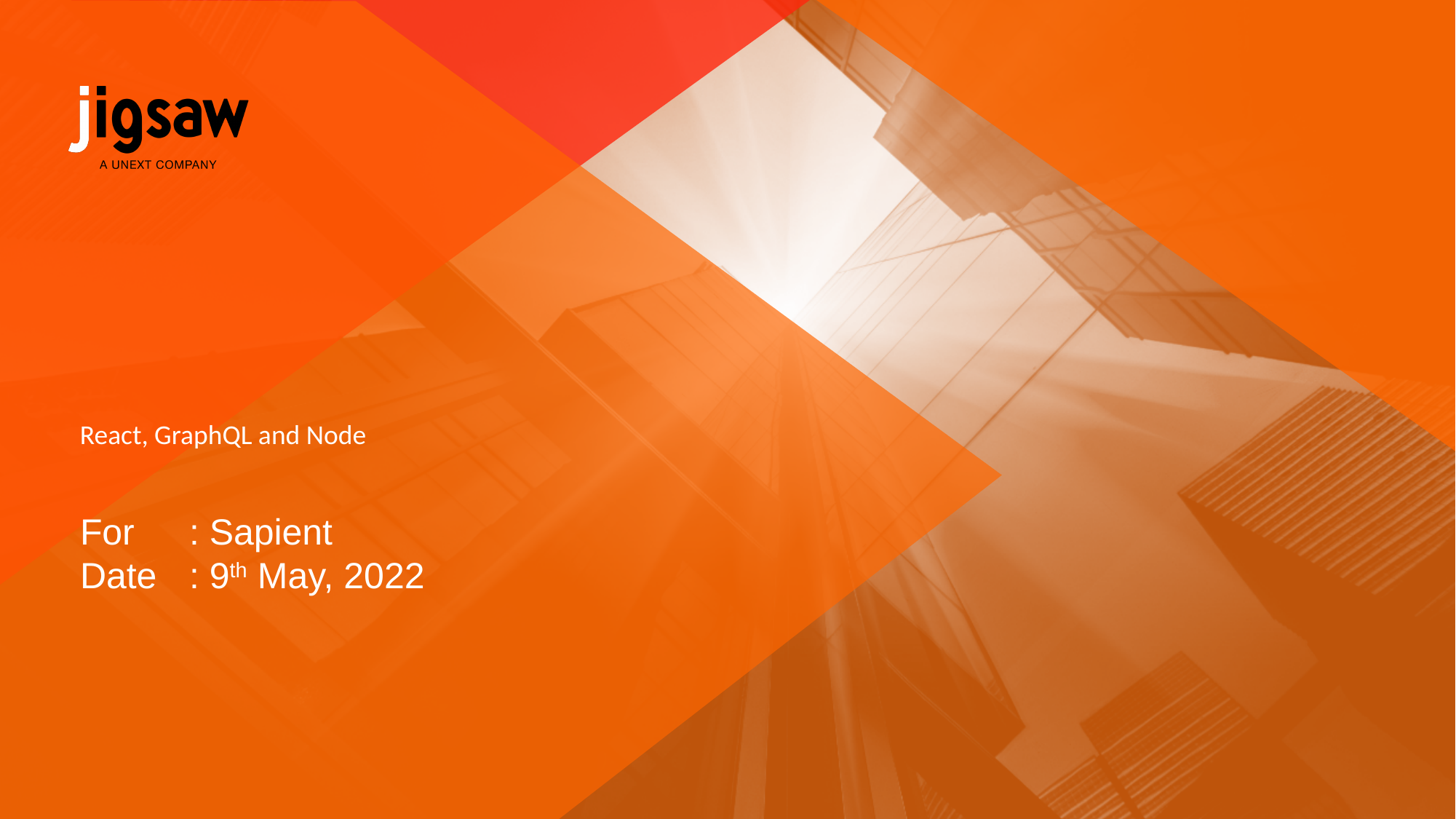

React, GraphQL and Node
For 	: Sapient
Date	: 9th May, 2022